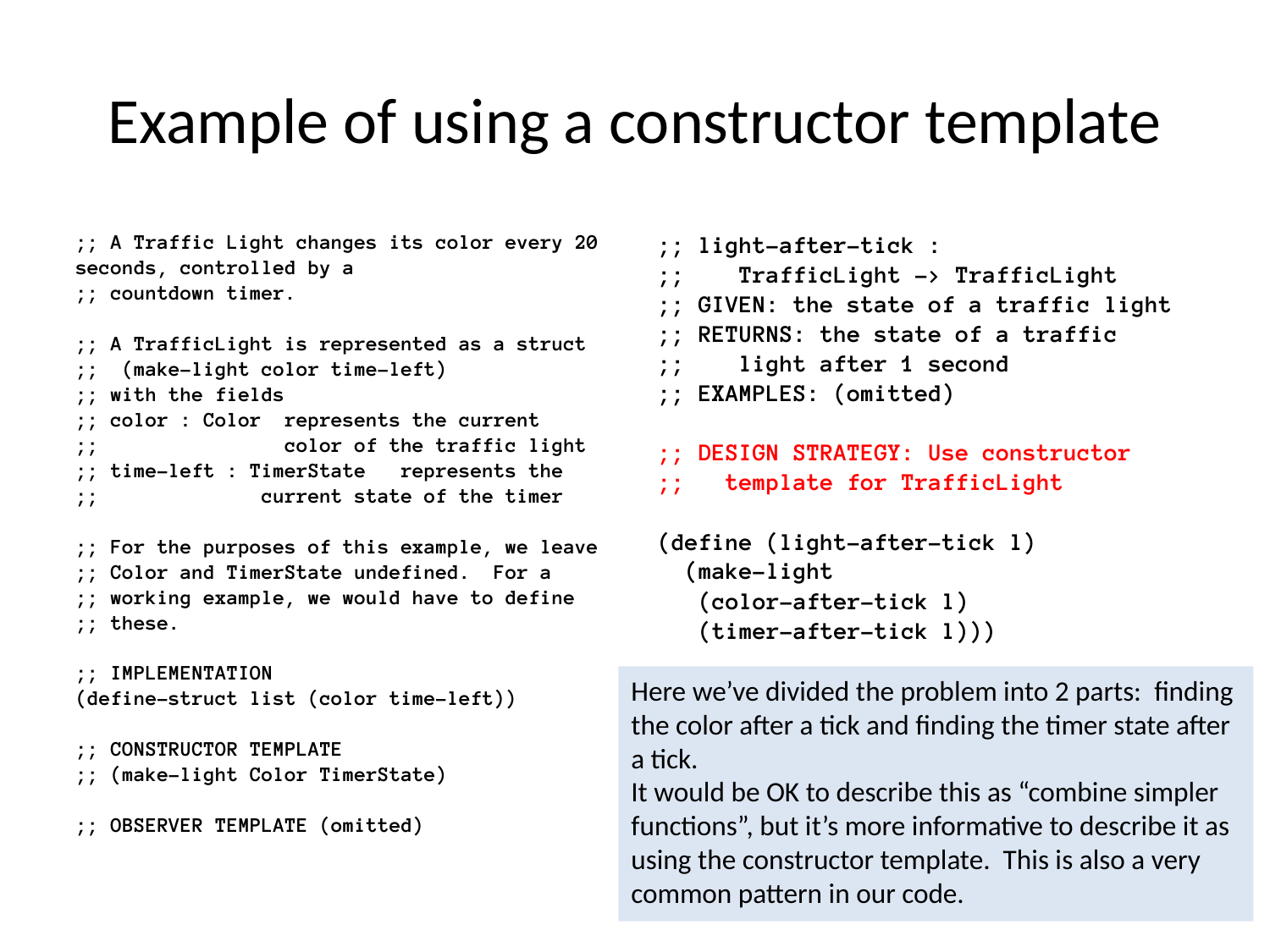

# Example of using a constructor template
;; A Traffic Light changes its color every 20 seconds, controlled by a
;; countdown timer.

;; A TrafficLight is represented as a struct
;;  (make-light color time-left)
;; with the fields
;; color : Color  represents the current
;;                color of the traffic light
;; time-left : TimerState   represents the
;;              current state of the timer

;; For the purposes of this example, we leave
;; Color and TimerState undefined.  For a
;; working example, we would have to define
;; these.

;; IMPLEMENTATION
(define-struct list (color time-left))

;; CONSTRUCTOR TEMPLATE
;; (make-light Color TimerState)

;; OBSERVER TEMPLATE (omitted)
;; light-after-tick :
;;    TrafficLight -> TrafficLight
;; GIVEN: the state of a traffic light
;; RETURNS: the state of a traffic
;;    light after 1 second
;; EXAMPLES: (omitted)

;; DESIGN STRATEGY: Use constructor
;;   template for TrafficLight

(define (light-after-tick l)
  (make-light
   (color-after-tick l)
   (timer-after-tick l)))
Here we’ve divided the problem into 2 parts:  finding the color after a tick and finding the timer state after a tick.
It would be OK to describe this as “combine simpler functions”, but it’s more informative to describe it as using the constructor template.  This is also a very common pattern in our code.
12